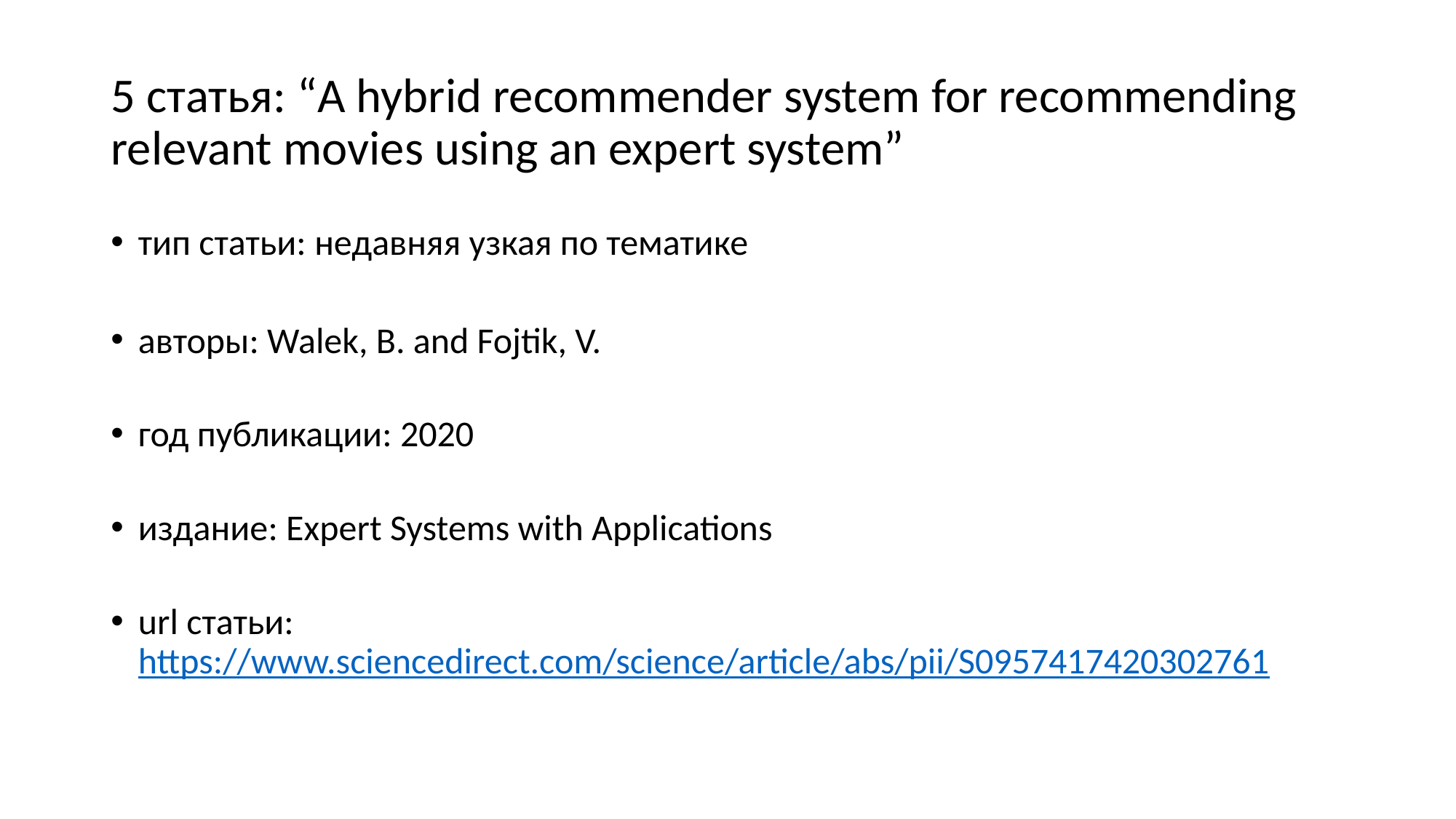

# 5 статья: “A hybrid recommender system for recommending relevant movies using an expert system”
тип статьи: недавняя узкая по тематике
авторы: Walek, B. and Fojtik, V.
год публикации: 2020
издание: Expert Systems with Applications
url статьи: https://www.sciencedirect.com/science/article/abs/pii/S0957417420302761